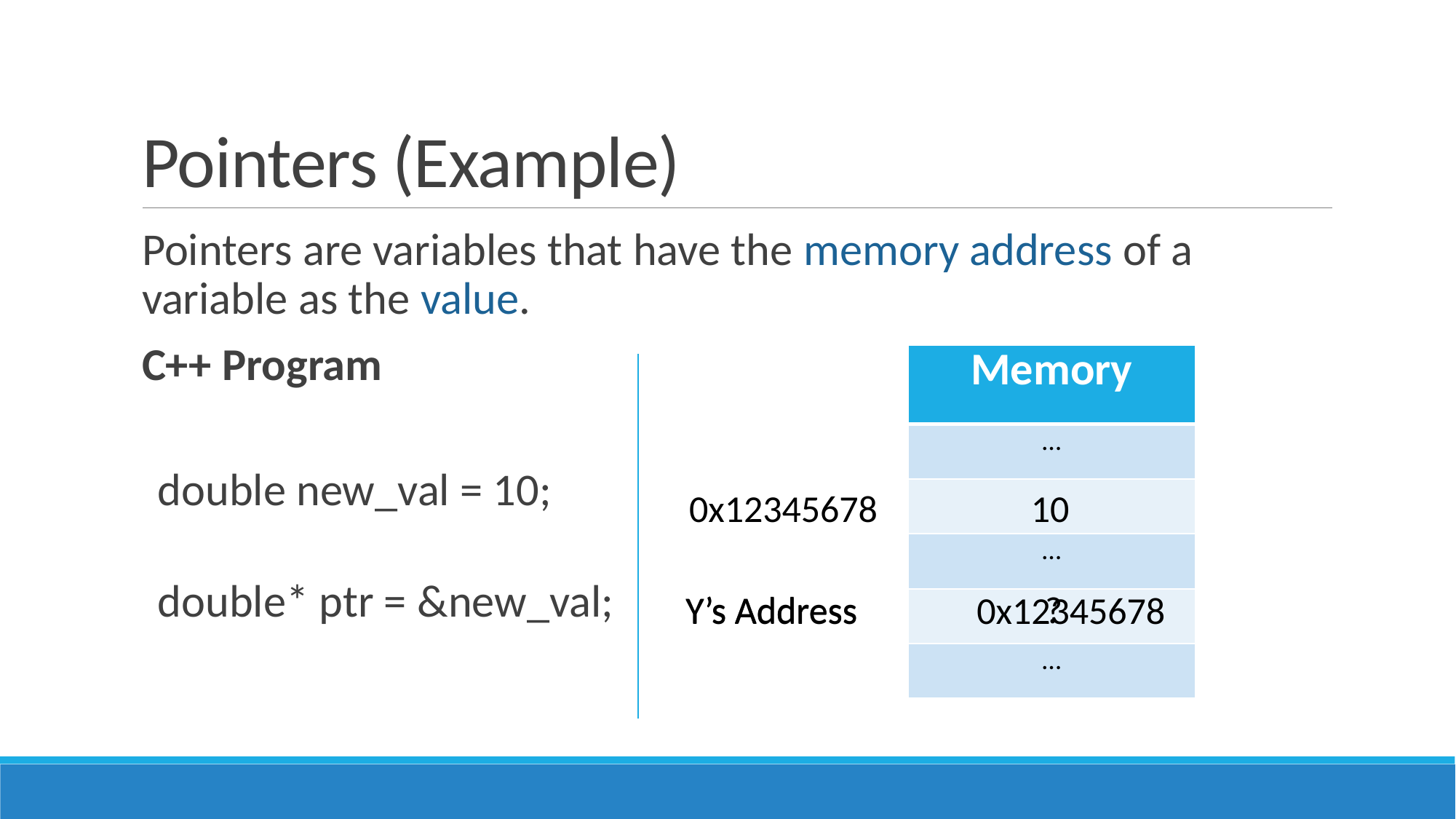

# Pointers (Example)
Pointers are variables that have the memory address of a variable as the value.

C++ Program

| Memory |
| --- |
| … |
|  |
| … |
|  |
| … |
double new_val = 10;

0x12345678                  10
double* ptr = &new_val;
Y’s Address                      ?
Y’s Address              0x12345678